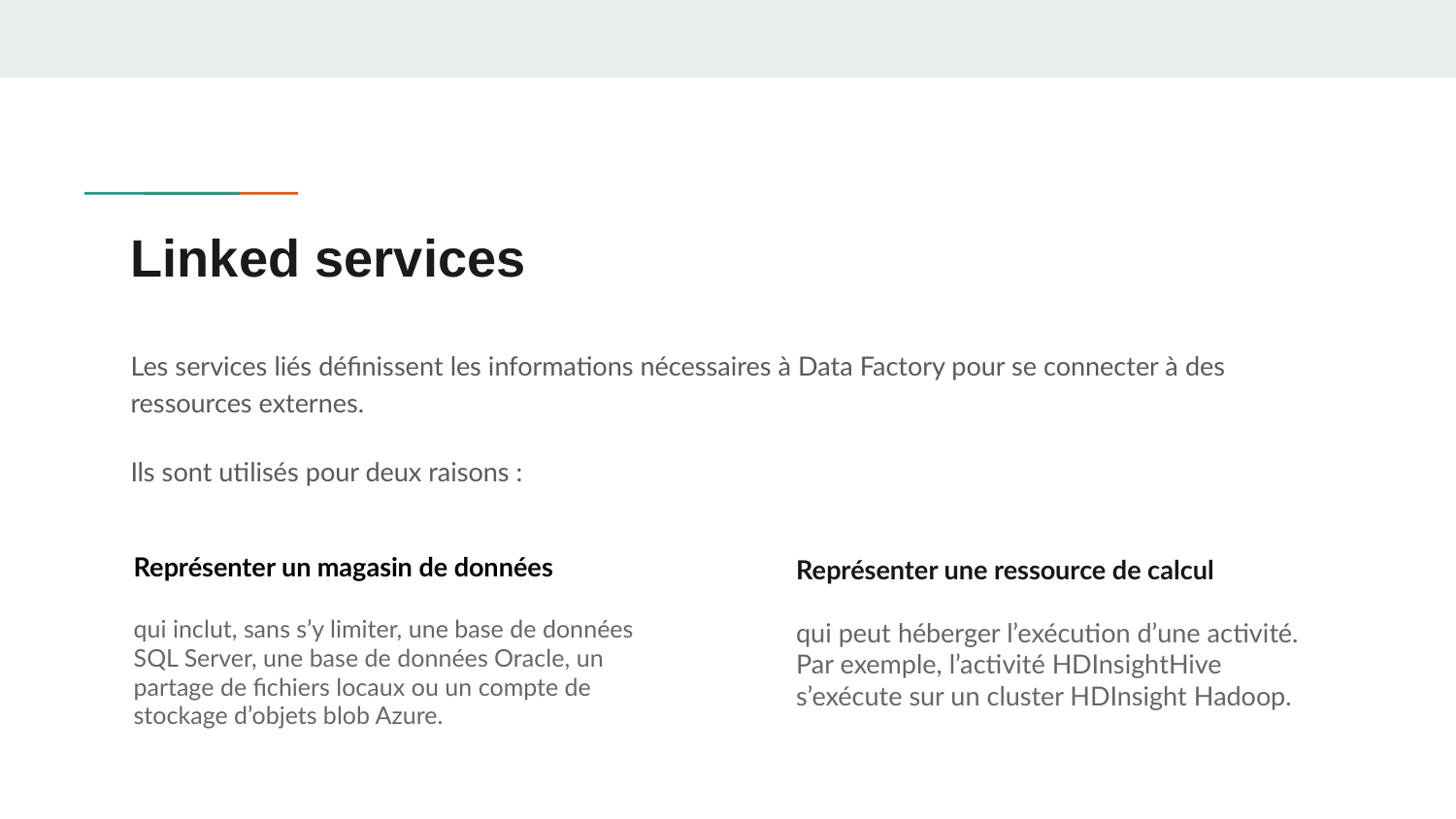

# Linked services
Les services liés définissent les informations nécessaires à Data Factory pour se connecter à des ressources externes.
Ils sont utilisés pour deux raisons :

Représenter un magasin de données

qui inclut, sans s’y limiter, une base de données SQL Server, une base de données Oracle, un partage de fichiers locaux ou un compte de stockage d’objets blob Azure.
Représenter une ressource de calcul

qui peut héberger l’exécution d’une activité. Par exemple, l’activité HDInsightHive s’exécute sur un cluster HDInsight Hadoop.